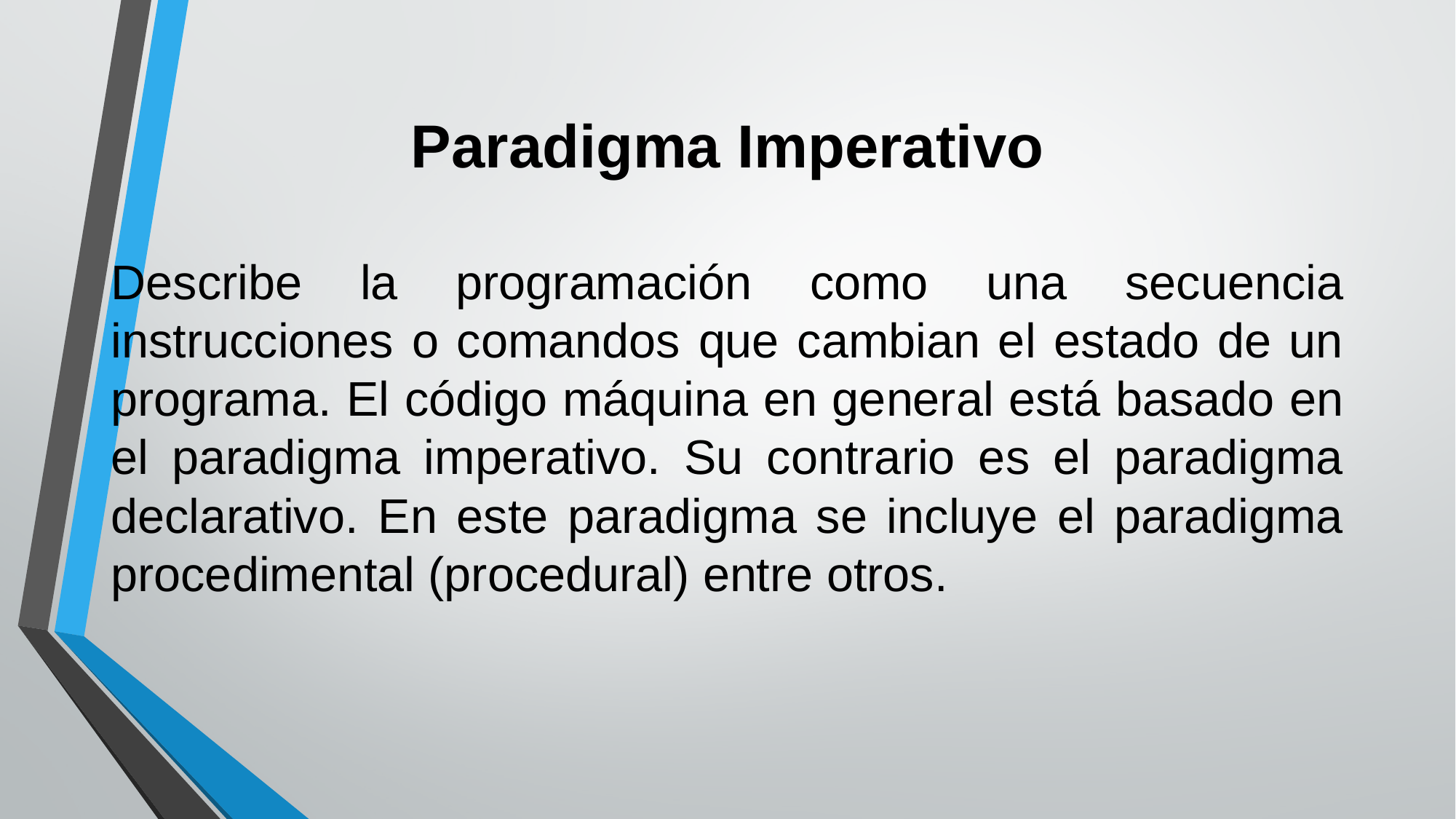

# Paradigma Imperativo
Describe la programación como una secuencia instrucciones o comandos que cambian el estado de un programa. El código máquina en general está basado en el paradigma imperativo. Su contrario es el paradigma declarativo. En este paradigma se incluye el paradigma procedimental (procedural) entre otros.